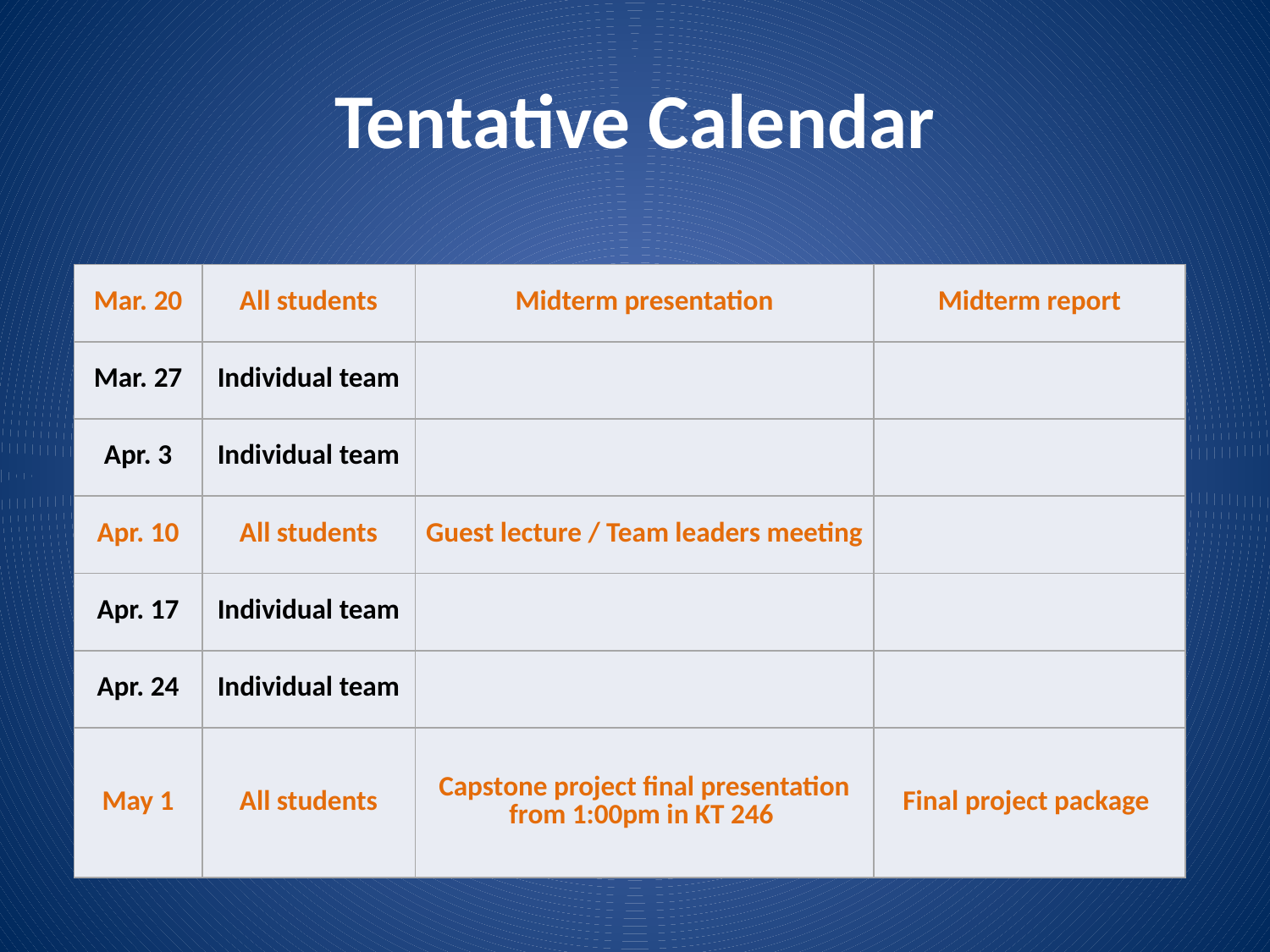

# Tentative Calendar
| Mar. 20 | All students | Midterm presentation | Midterm report |
| --- | --- | --- | --- |
| Mar. 27 | Individual team |  |  |
| Apr. 3 | Individual team |  |  |
| Apr. 10 | All students | Guest lecture / Team leaders meeting |  |
| Apr. 17 | Individual team |  |  |
| Apr. 24 | Individual team |  |  |
| May 1 | All students | Capstone project final presentation from 1:00pm in KT 246 | Final project package |